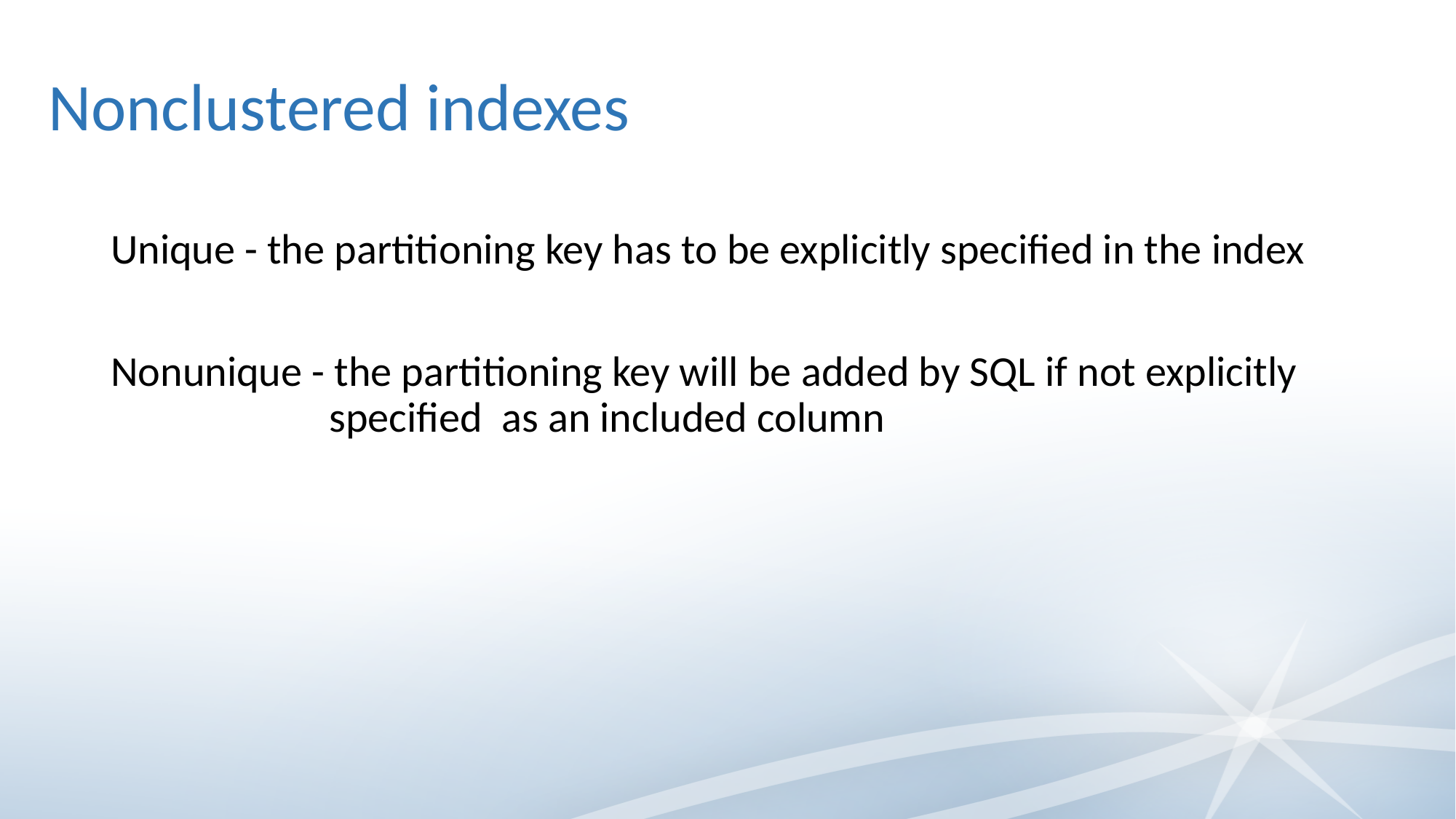

# Nonclustered indexes
Unique - the partitioning key has to be explicitly specified in the index

Nonunique - the partitioning key will be added by SQL if not explicitly 			specified  as an included column